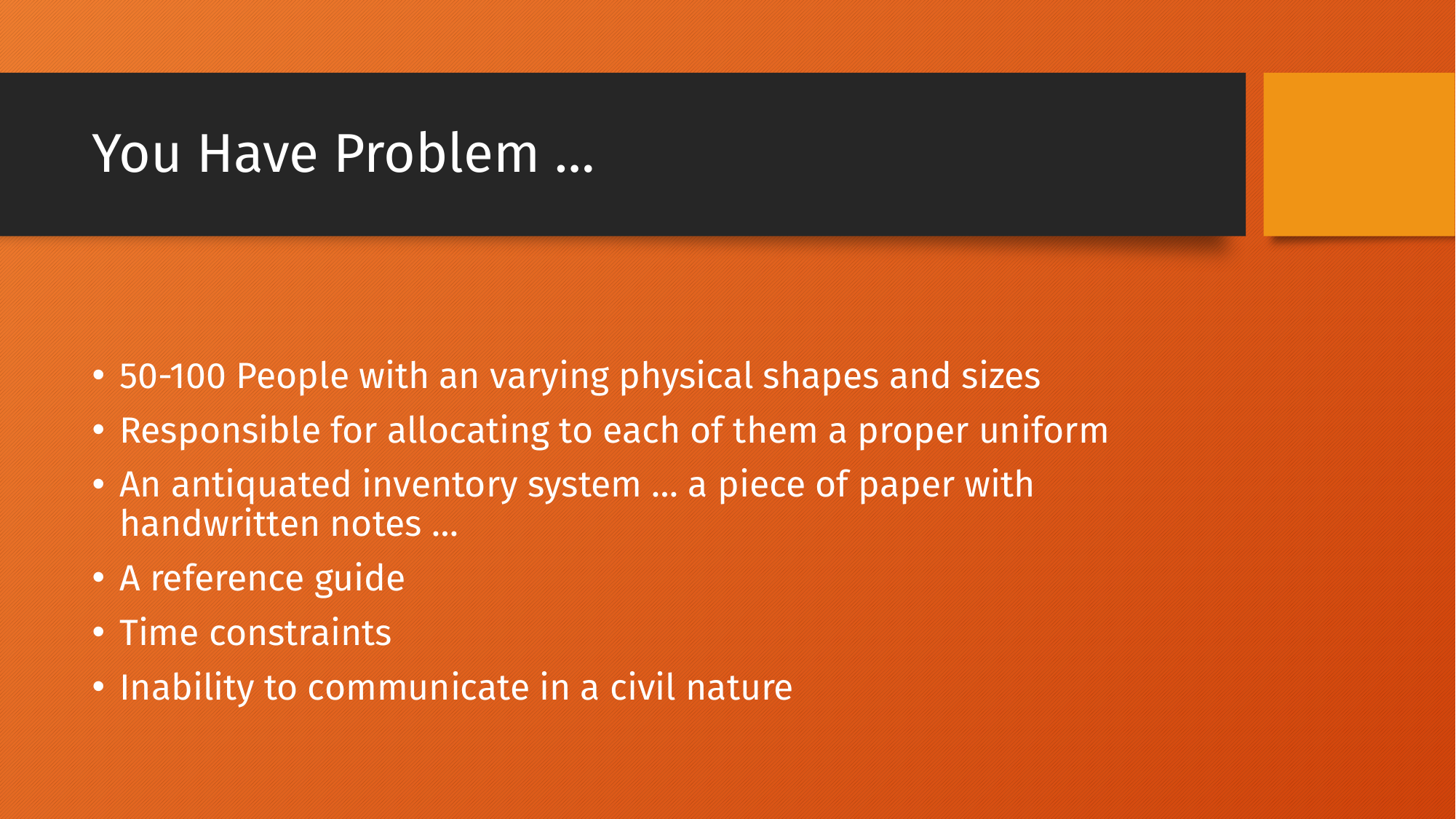

# You Have Problem …
50-100 People with an varying physical shapes and sizes
Responsible for allocating to each of them a proper uniform
An antiquated inventory system … a piece of paper with handwritten notes …
A reference guide
Time constraints
Inability to communicate in a civil nature